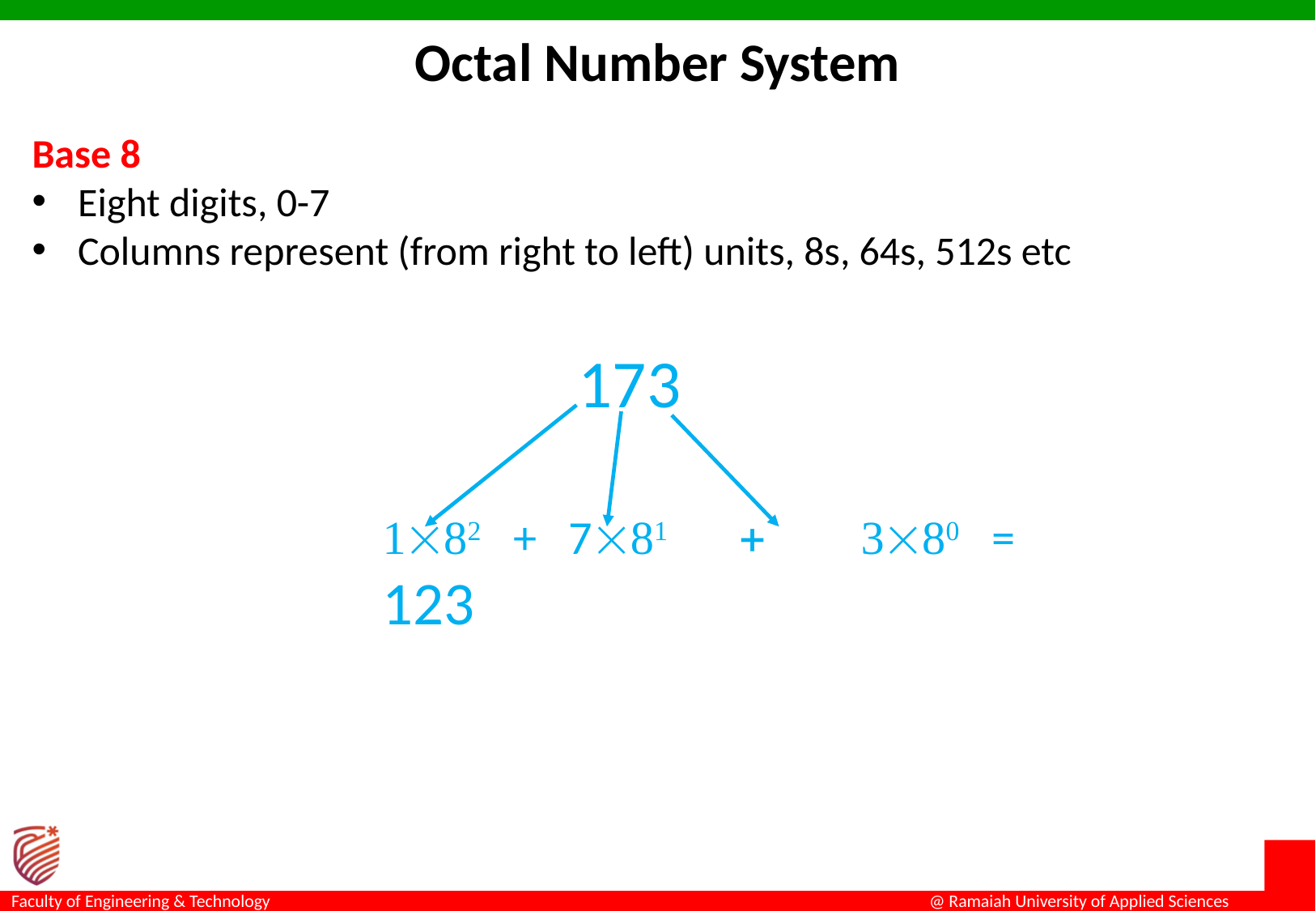

# Octal Number System
Base 8
Eight digits, 0-7
Columns represent (from right to left) units, 8s, 64s, 512s etc
173

1×82   +   7×81   +    3×80   =   123